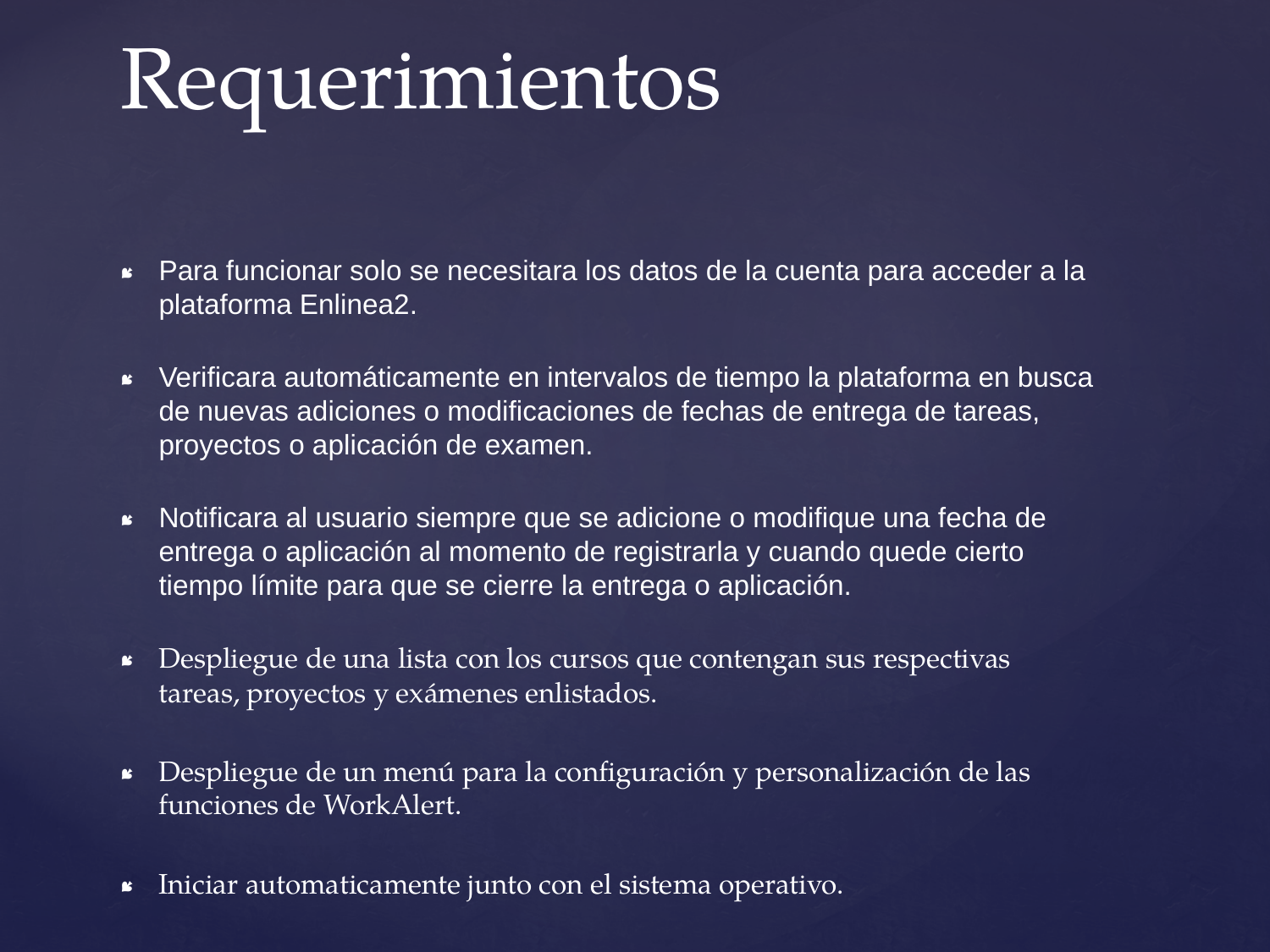

# Requerimientos
Para funcionar solo se necesitara los datos de la cuenta para acceder a la plataforma Enlinea2.
Verificara automáticamente en intervalos de tiempo la plataforma en busca de nuevas adiciones o modificaciones de fechas de entrega de tareas, proyectos o aplicación de examen.
Notificara al usuario siempre que se adicione o modifique una fecha de entrega o aplicación al momento de registrarla y cuando quede cierto tiempo límite para que se cierre la entrega o aplicación.
Despliegue de una lista con los cursos que contengan sus respectivas tareas, proyectos y exámenes enlistados.

Despliegue de un menú para la configuración y personalización de las funciones de WorkAlert.

Iniciar automaticamente junto con el sistema operativo.